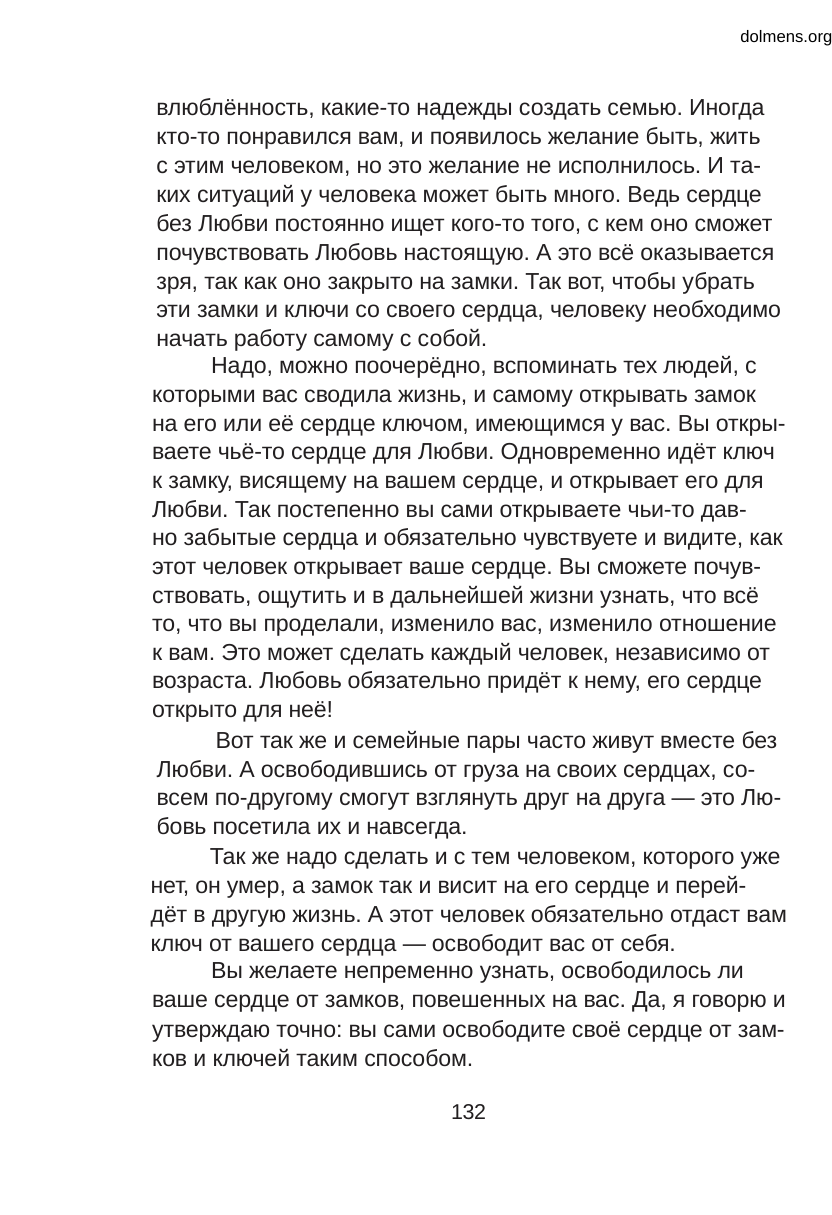

dolmens.org

влюблённость, какие-то надежды создать семью. Иногда
кто-то понравился вам, и появилось желание быть, жить
с этим человеком, но это желание не исполнилось. И та-
ких ситуаций у человека может быть много. Ведь сердце
без Любви постоянно ищет кого-то того, с кем оно сможет
почувствовать Любовь настоящую. А это всё оказывается
зря, так как оно закрыто на замки. Так вот, чтобы убрать
эти замки и ключи со своего сердца, человеку необходимо
начать работу самому с собой.

Надо, можно поочерёдно, вспоминать тех людей, с
которыми вас сводила жизнь, и самому открывать замок
на его или её сердце ключом, имеющимся у вас. Вы откры-
ваете чьё-то сердце для Любви. Одновременно идёт ключ
к замку, висящему на вашем сердце, и открывает его для
Любви. Так постепенно вы сами открываете чьи-то дав-
но забытые сердца и обязательно чувствуете и видите, как
этот человек открывает ваше сердце. Вы сможете почув-
ствовать, ощутить и в дальнейшей жизни узнать, что всё
то, что вы проделали, изменило вас, изменило отношение
к вам. Это может сделать каждый человек, независимо от
возраста. Любовь обязательно придёт к нему, его сердце
открыто для неё!

Вот так же и семейные пары часто живут вместе без
Любви. А освободившись от груза на своих сердцах, со-
всем по-другому смогут взглянуть друг на друга — это Лю-
бовь посетила их и навсегда.

Так же надо сделать и с тем человеком, которого уже
нет, он умер, а замок так и висит на его сердце и перей-
дёт в другую жизнь. А этот человек обязательно отдаст вам
ключ от вашего сердца — освободит вас от себя.

Вы желаете непременно узнать, освободилось ли
ваше сердце от замков, повешенных на вас. Да, я говорю и
утверждаю точно: вы сами освободите своё сердце от зам-
ков и ключей таким способом.

132